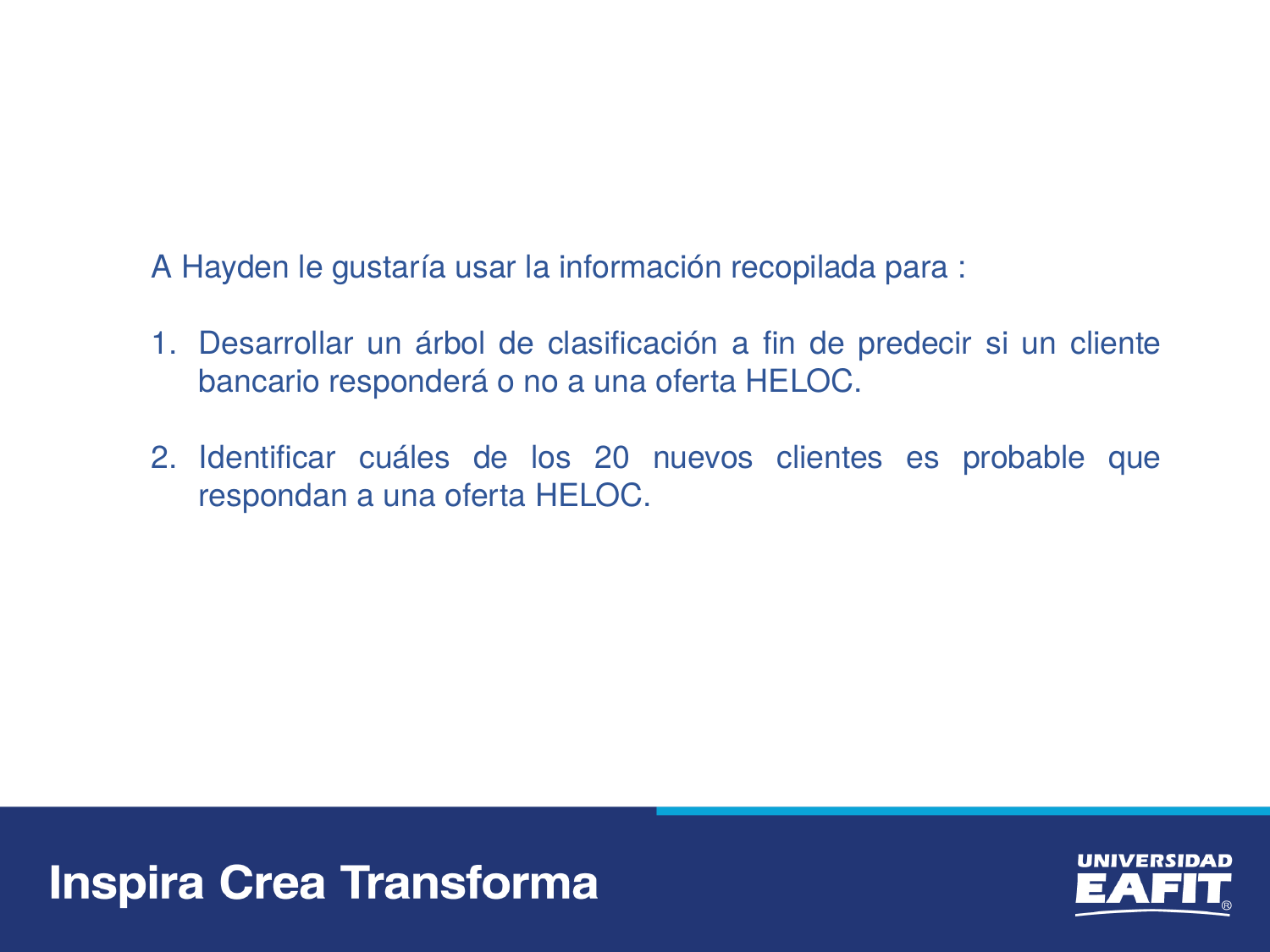

A Hayden le gustaría usar la información recopilada para :

Desarrollar un árbol de clasificación a fin de predecir si un cliente bancario responderá o no a una oferta HELOC.

Identificar cuáles de los 20 nuevos clientes es probable que respondan a una oferta HELOC.